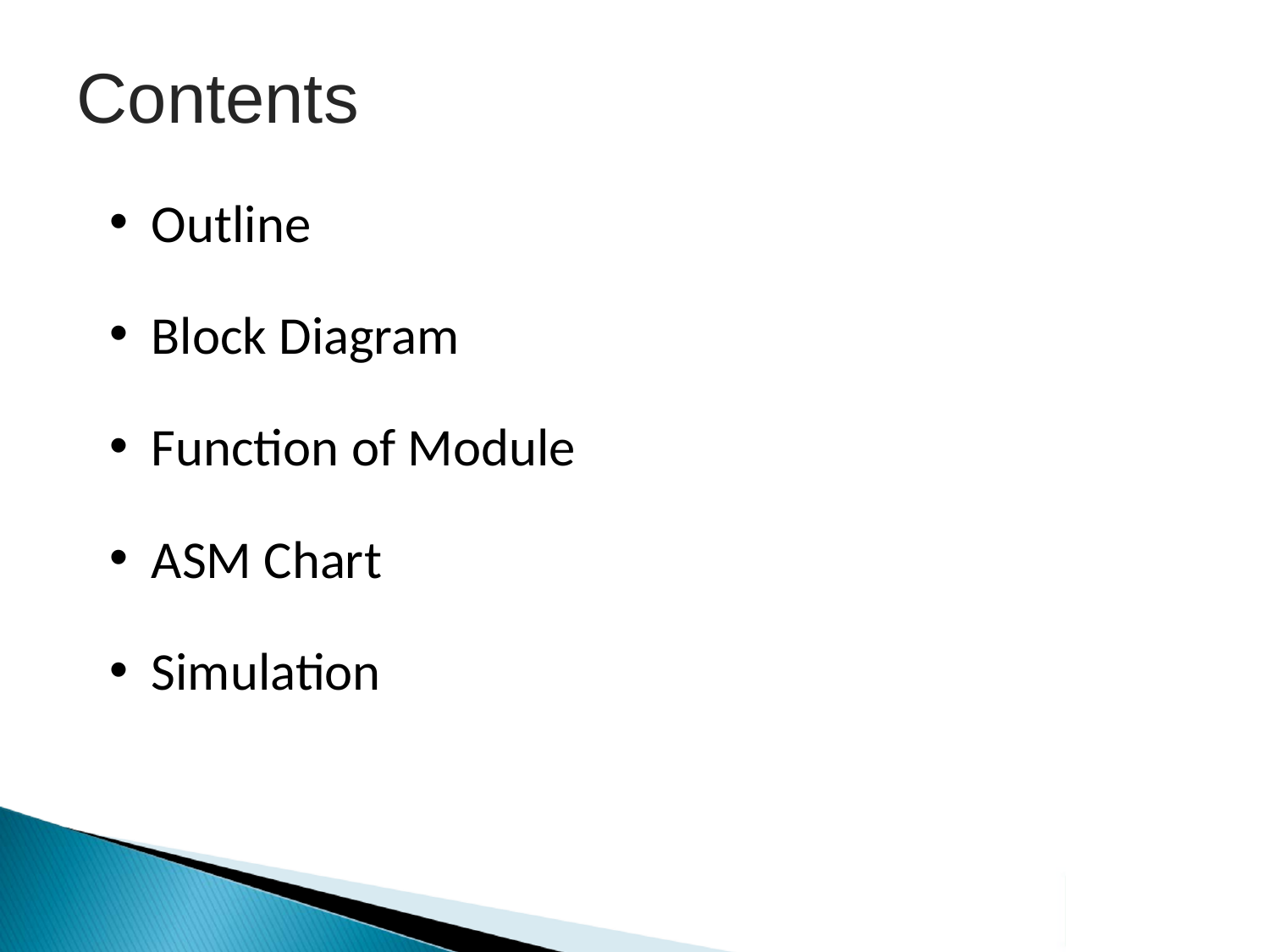

Contents
 Outline
 Block Diagram
 Function of Module
 ASM Chart
 Simulation